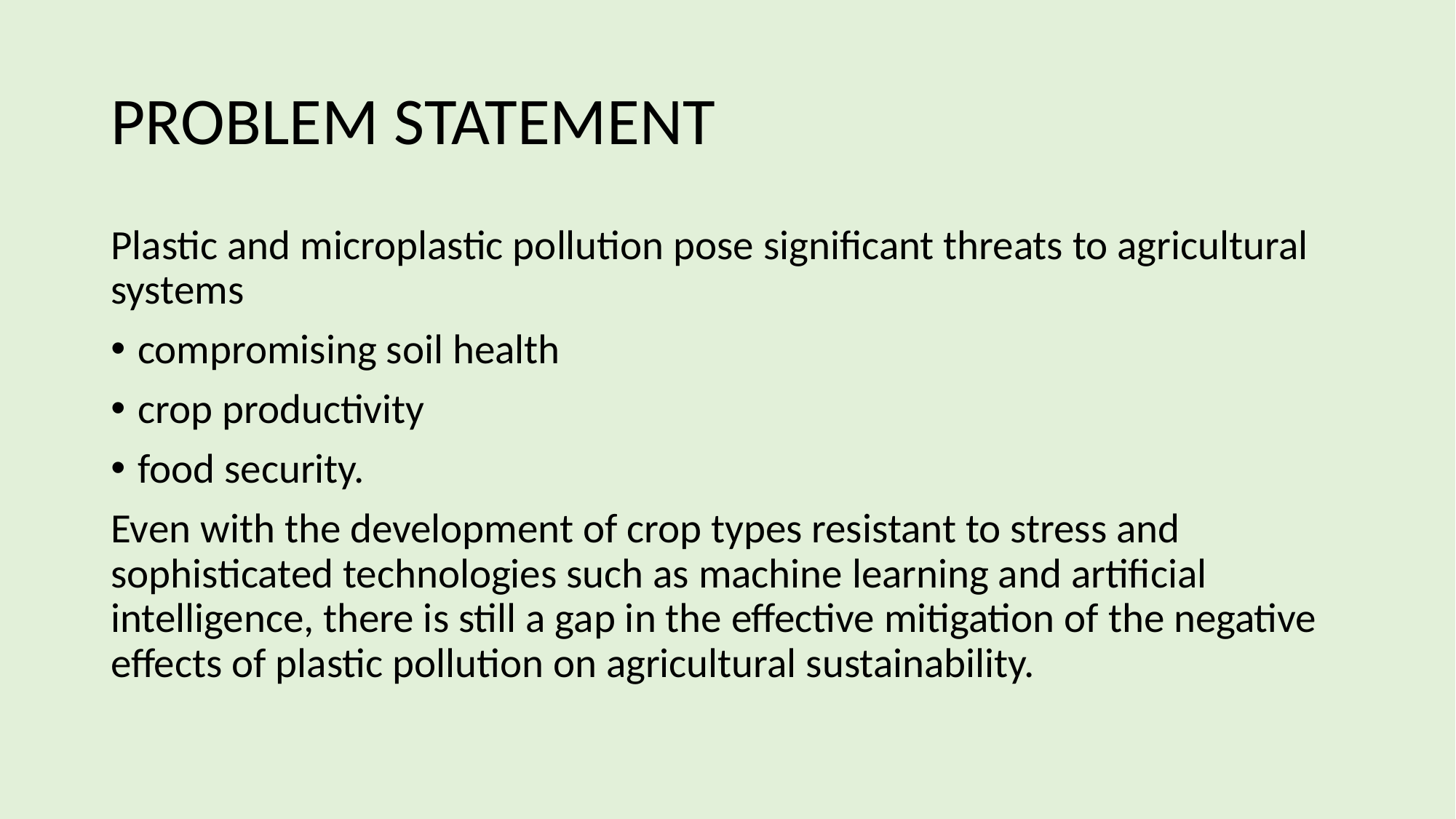

# PROBLEM STATEMENT
Plastic and microplastic pollution pose significant threats to agricultural systems
compromising soil health
crop productivity
food security.
Even with the development of crop types resistant to stress and sophisticated technologies such as machine learning and artificial intelligence, there is still a gap in the effective mitigation of the negative effects of plastic pollution on agricultural sustainability.